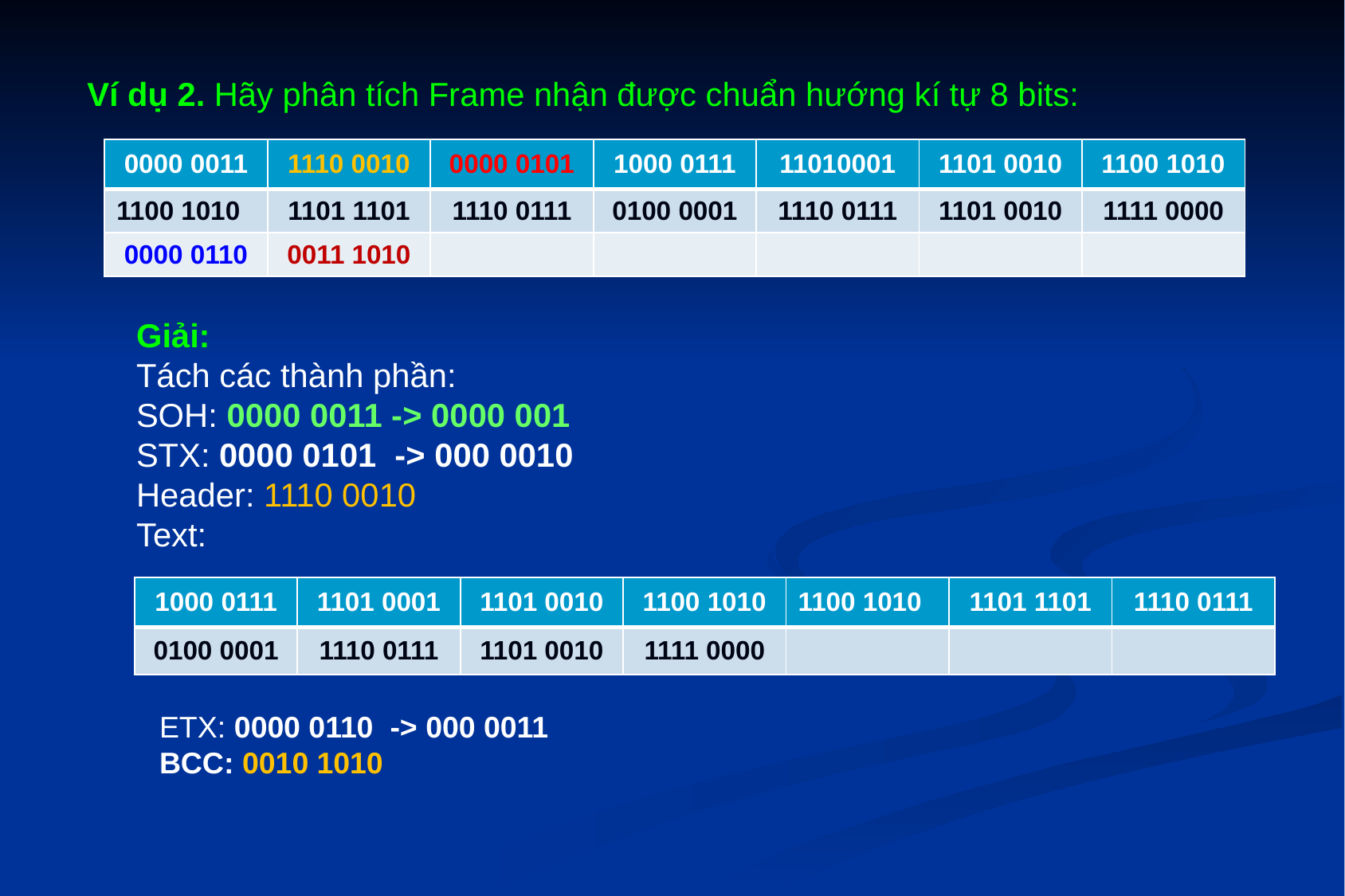

Ví dụ 2. Hãy phân tích Frame nhận được chuẩn hướng kí tự 8 bits:
| 0000 0011 | 1110 0010 | 0000 0101 | 1000 0111 | 11010001 | 1101 0010 | 1100 1010 |
| --- | --- | --- | --- | --- | --- | --- |
| 1100 1010 | 1101 1101 | 1110 0111 | 0100 0001 | 1110 0111 | 1101 0010 | 1111 0000 |
| 0000 0110 | 0011 1010 |  |  |  |  |  |
Giải:
Tách các thành phần:
SOH: 0000 0011 -> 0000 001
STX: 0000 0101  -> 000 0010
Header: 1110 0010
Text:
| 1000 0111 | 1101 0001 | 1101 0010 | 1100 1010 | 1100 1010 | 1101 1101 | 1110 0111 |
| --- | --- | --- | --- | --- | --- | --- |
| 0100 0001 | 1110 0111 | 1101 0010 | 1111 0000 |  |  |  |
ETX: 0000 0110  -> 000 0011
BCC: 0010 1010